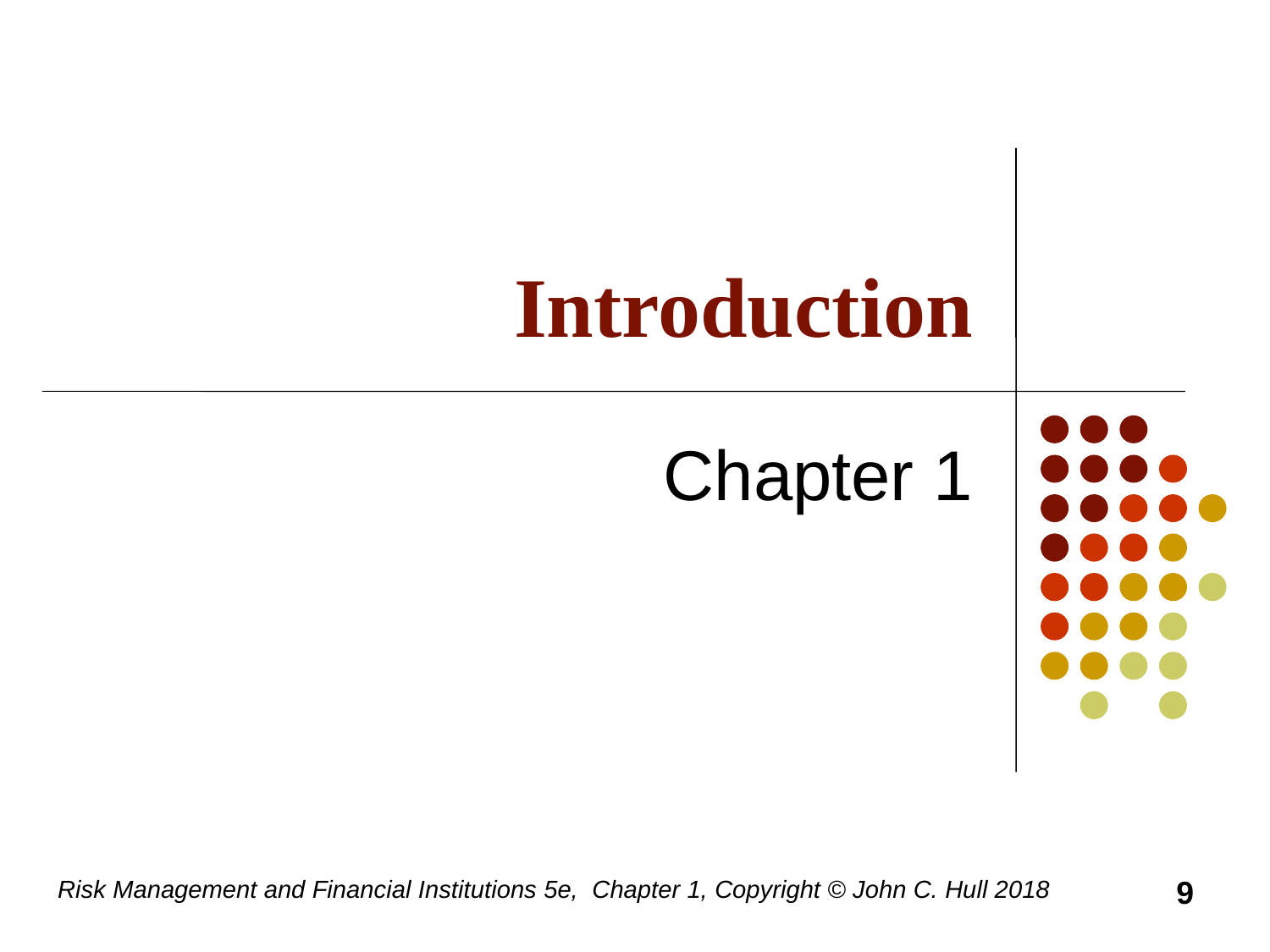

# Introduction
Chapter 1
9
Risk Management and Financial Institutions 5e,  Chapter 1, Copyright © John C. Hull 2018